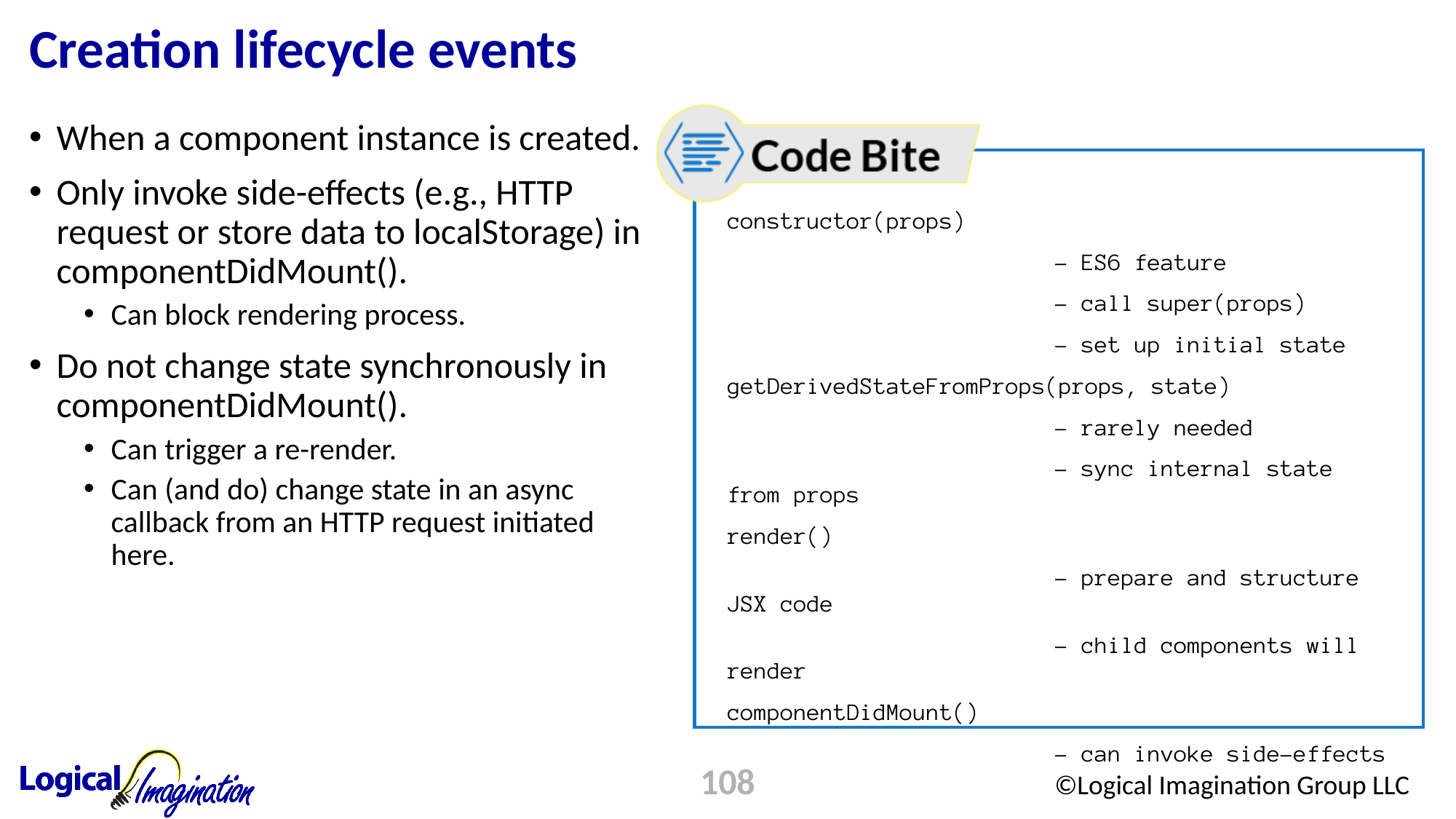

# Creation lifecycle events
When a component instance is created.
Only invoke side-effects (e.g., HTTP request or store data to localStorage) in componentDidMount().
Can block rendering process.
Do not change state synchronously in componentDidMount().
Can trigger a re-render.
Can (and do) change state in an async callback from an HTTP request initiated here.

constructor(props)
			- ES6 feature
			- call super(props)
			– set up initial state
getDerivedStateFromProps(props, state)
			– rarely needed
			- sync internal state from props
render()
			- prepare and structure JSX code
			- child components will render
componentDidMount()
			- can invoke side-effects
108